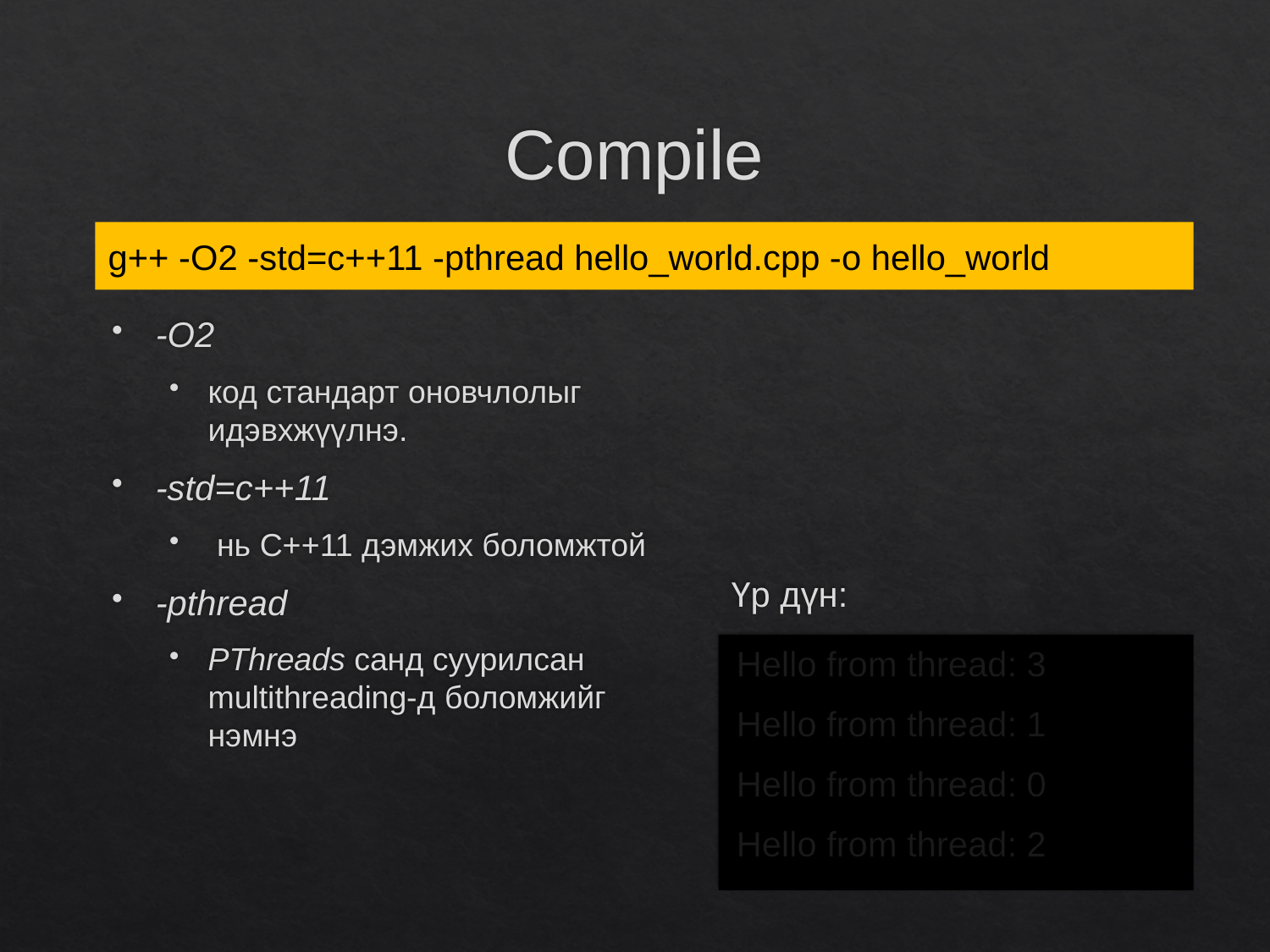

# Compile
g++ -O2 -std=c++11 -pthread hello_world.cpp -o hello_world
-O2
код стандарт оновчлолыг идэвхжүүлнэ.
-std=c++11
 нь C++11 дэмжих боломжтой
-pthread
PThreads санд суурилсан multithreading-д боломжийг нэмнэ
Үр дүн:
Hello from thread: 3
Hello from thread: 1
Hello from thread: 0
Hello from thread: 2